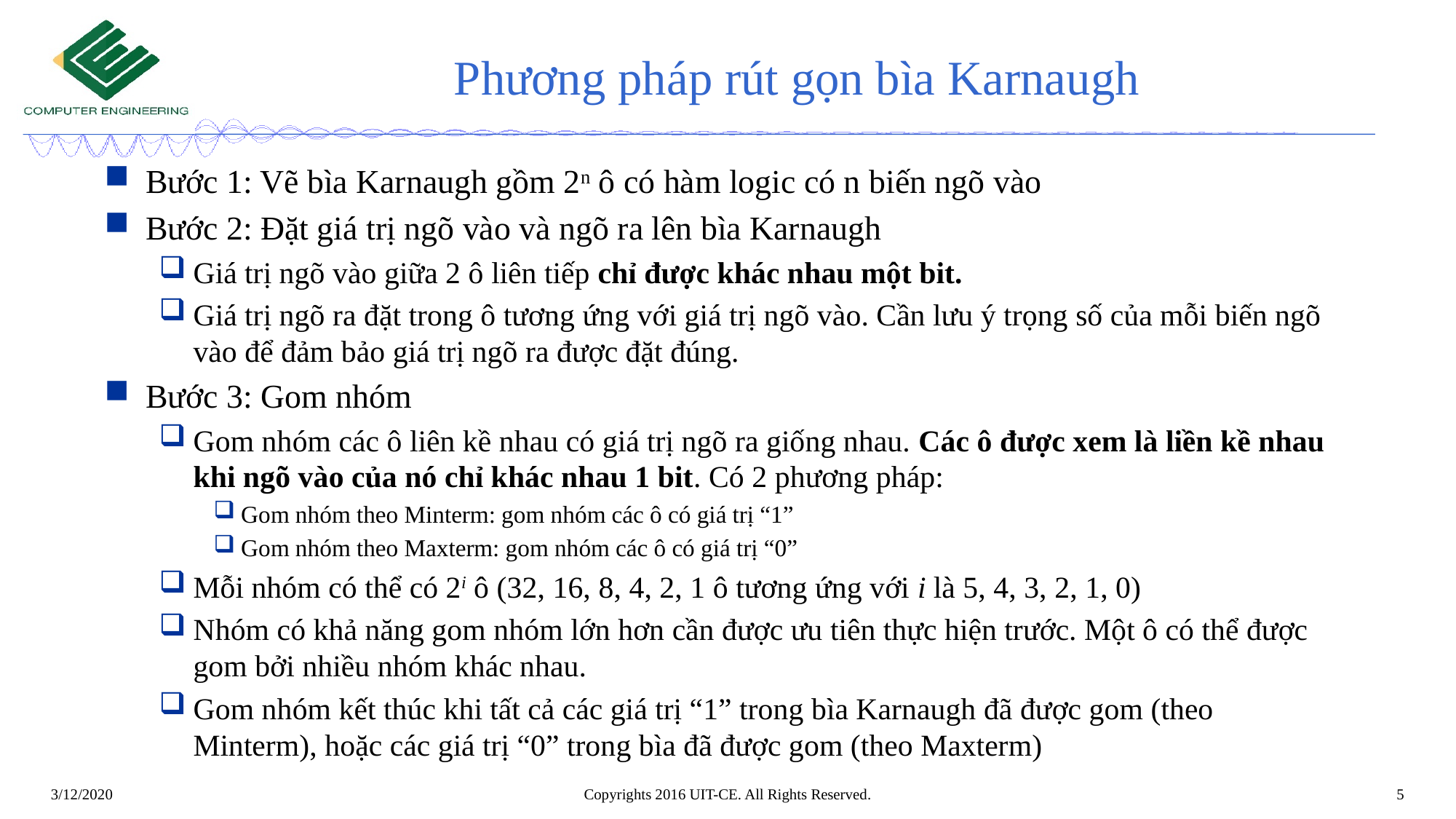

# Phương pháp rút gọn bìa Karnaugh
Bước 1: Vẽ bìa Karnaugh gồm 2n ô có hàm logic có n biến ngõ vào
Bước 2: Đặt giá trị ngõ vào và ngõ ra lên bìa Karnaugh
Giá trị ngõ vào giữa 2 ô liên tiếp chỉ được khác nhau một bit.
Giá trị ngõ ra đặt trong ô tương ứng với giá trị ngõ vào. Cần lưu ý trọng số của mỗi biến ngõ vào để đảm bảo giá trị ngõ ra được đặt đúng.
Bước 3: Gom nhóm
Gom nhóm các ô liên kề nhau có giá trị ngõ ra giống nhau. Các ô được xem là liền kề nhau khi ngõ vào của nó chỉ khác nhau 1 bit. Có 2 phương pháp:
Gom nhóm theo Minterm: gom nhóm các ô có giá trị “1”
Gom nhóm theo Maxterm: gom nhóm các ô có giá trị “0”
Mỗi nhóm có thể có 2i ô (32, 16, 8, 4, 2, 1 ô tương ứng với i là 5, 4, 3, 2, 1, 0)
Nhóm có khả năng gom nhóm lớn hơn cần được ưu tiên thực hiện trước. Một ô có thể được gom bởi nhiều nhóm khác nhau.
Gom nhóm kết thúc khi tất cả các giá trị “1” trong bìa Karnaugh đã được gom (theo Minterm), hoặc các giá trị “0” trong bìa đã được gom (theo Maxterm)
Copyrights 2016 UIT-CE. All Rights Reserved.
5
3/12/2020